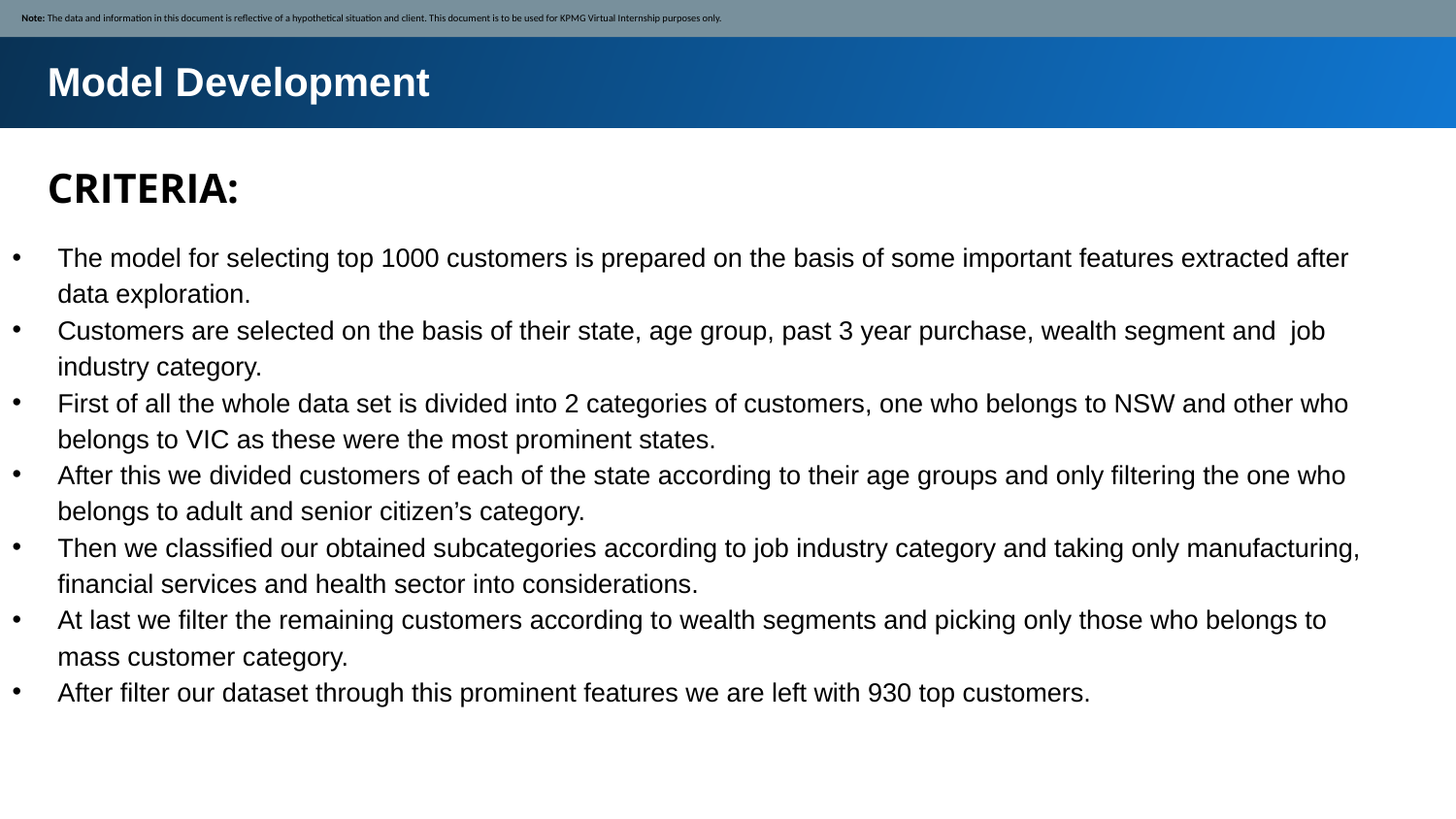

Note: The data and information in this document is reflective of a hypothetical situation and client. This document is to be used for KPMG Virtual Internship purposes only.
Model Development
CRITERIA:
The model for selecting top 1000 customers is prepared on the basis of some important features extracted after data exploration.
Customers are selected on the basis of their state, age group, past 3 year purchase, wealth segment and  job industry category.
First of all the whole data set is divided into 2 categories of customers, one who belongs to NSW and other who belongs to VIC as these were the most prominent states.
After this we divided customers of each of the state according to their age groups and only filtering the one who belongs to adult and senior citizen’s category.
Then we classified our obtained subcategories according to job industry category and taking only manufacturing, financial services and health sector into considerations.
At last we filter the remaining customers according to wealth segments and picking only those who belongs to mass customer category.
After filter our dataset through this prominent features we are left with 930 top customers.